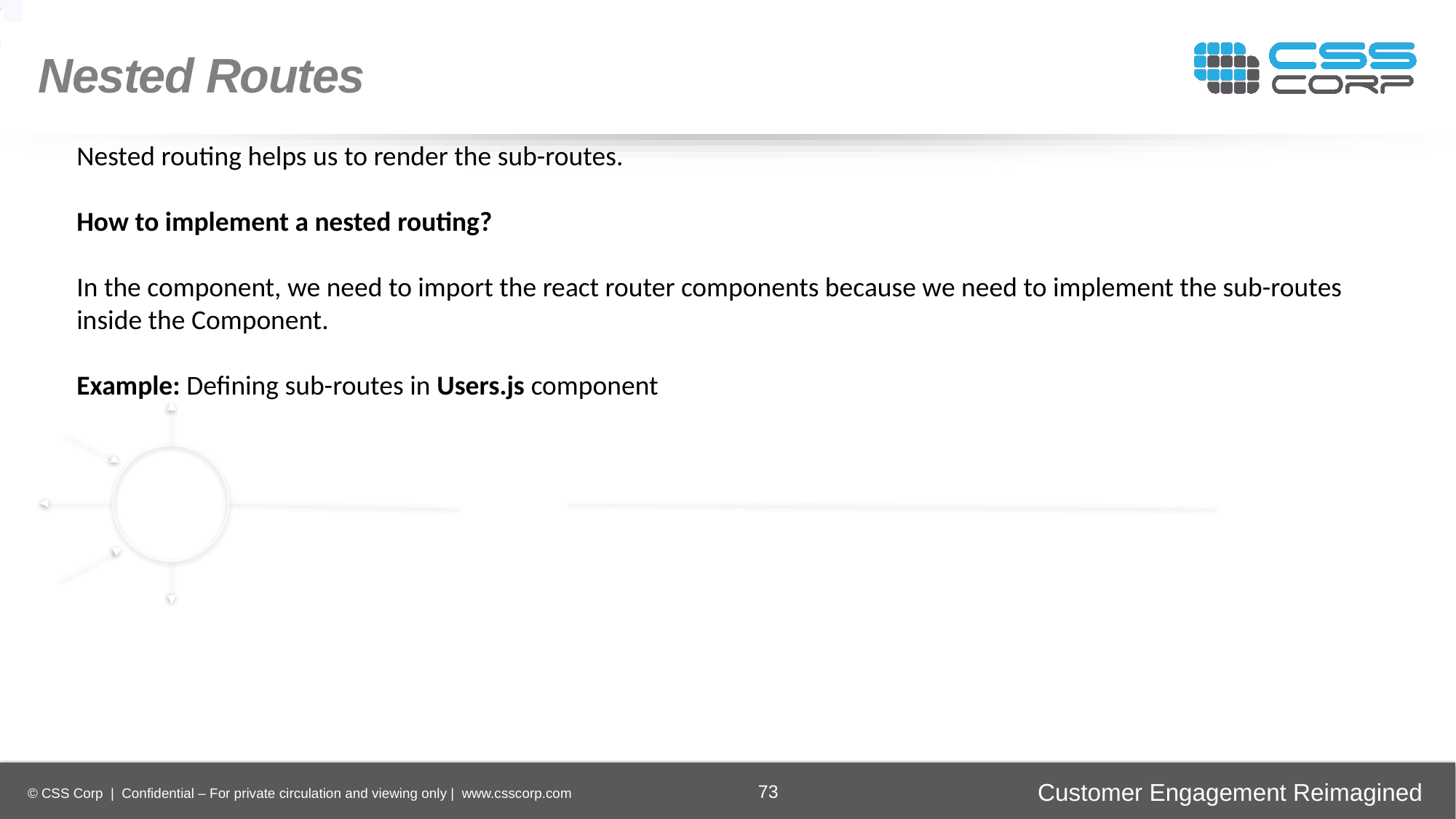

Nested Routes
Nested routing helps us to render the sub-routes.

How to implement a nested routing?

In the component, we need to import the react router components because we need to implement the sub-routes inside the Component.

Example: Defining sub-routes in Users.js component

Enhancing
Operational Efficiency

Faster Time-to-Market

Digital
Transformation

Securing Brand and Customer Trust

73